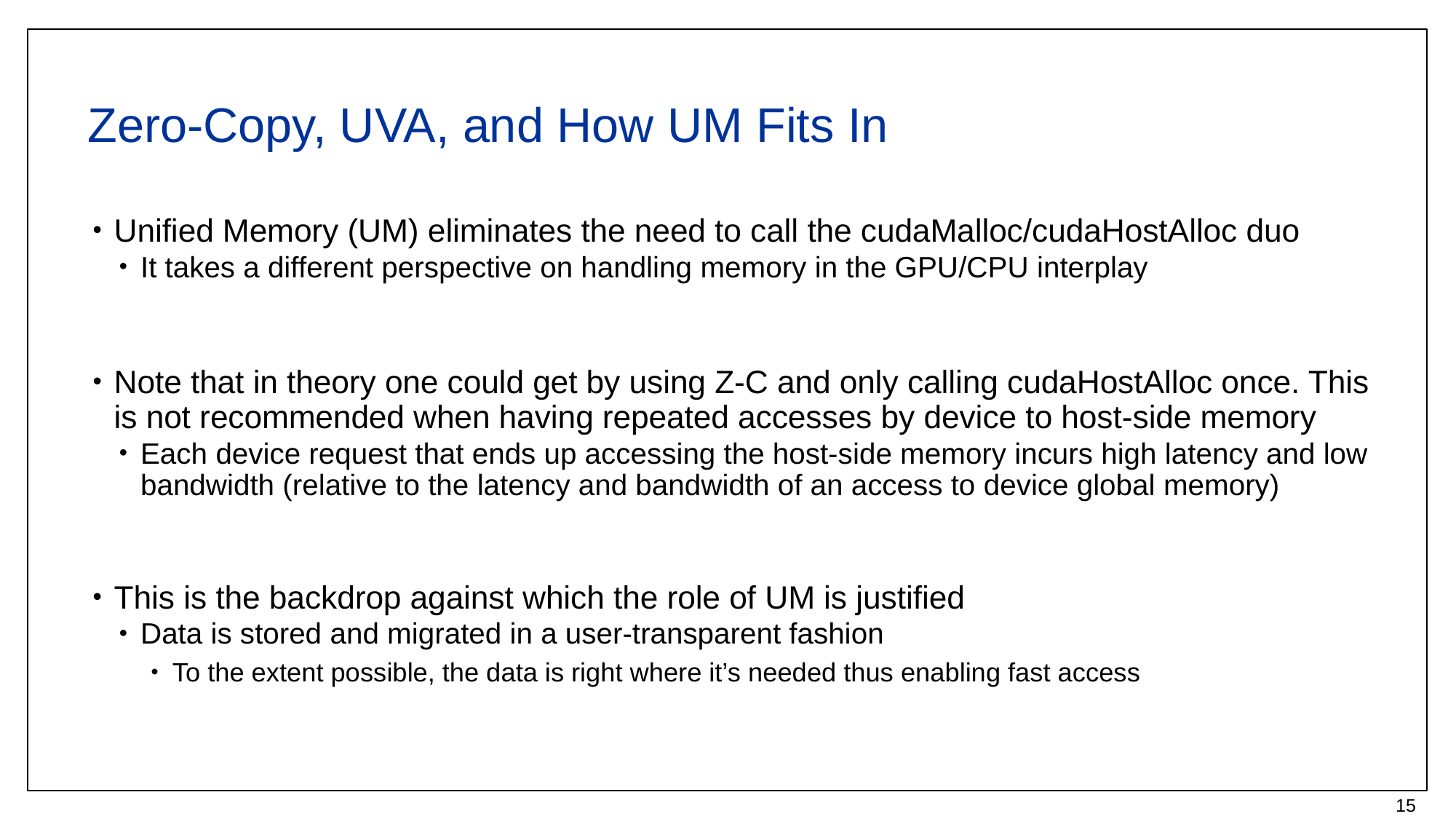

# Zero-Copy, UVA, and How UM Fits In
Unified Memory (UM) eliminates the need to call the cudaMalloc/cudaHostAlloc duo
It takes a different perspective on handling memory in the GPU/CPU interplay

Note that in theory one could get by using Z-C and only calling cudaHostAlloc once. This is not recommended when having repeated accesses by device to host-side memory
Each device request that ends up accessing the host-side memory incurs high latency and low bandwidth (relative to the latency and bandwidth of an access to device global memory)

This is the backdrop against which the role of UM is justified
Data is stored and migrated in a user-transparent fashion
To the extent possible, the data is right where it’s needed thus enabling fast access

15